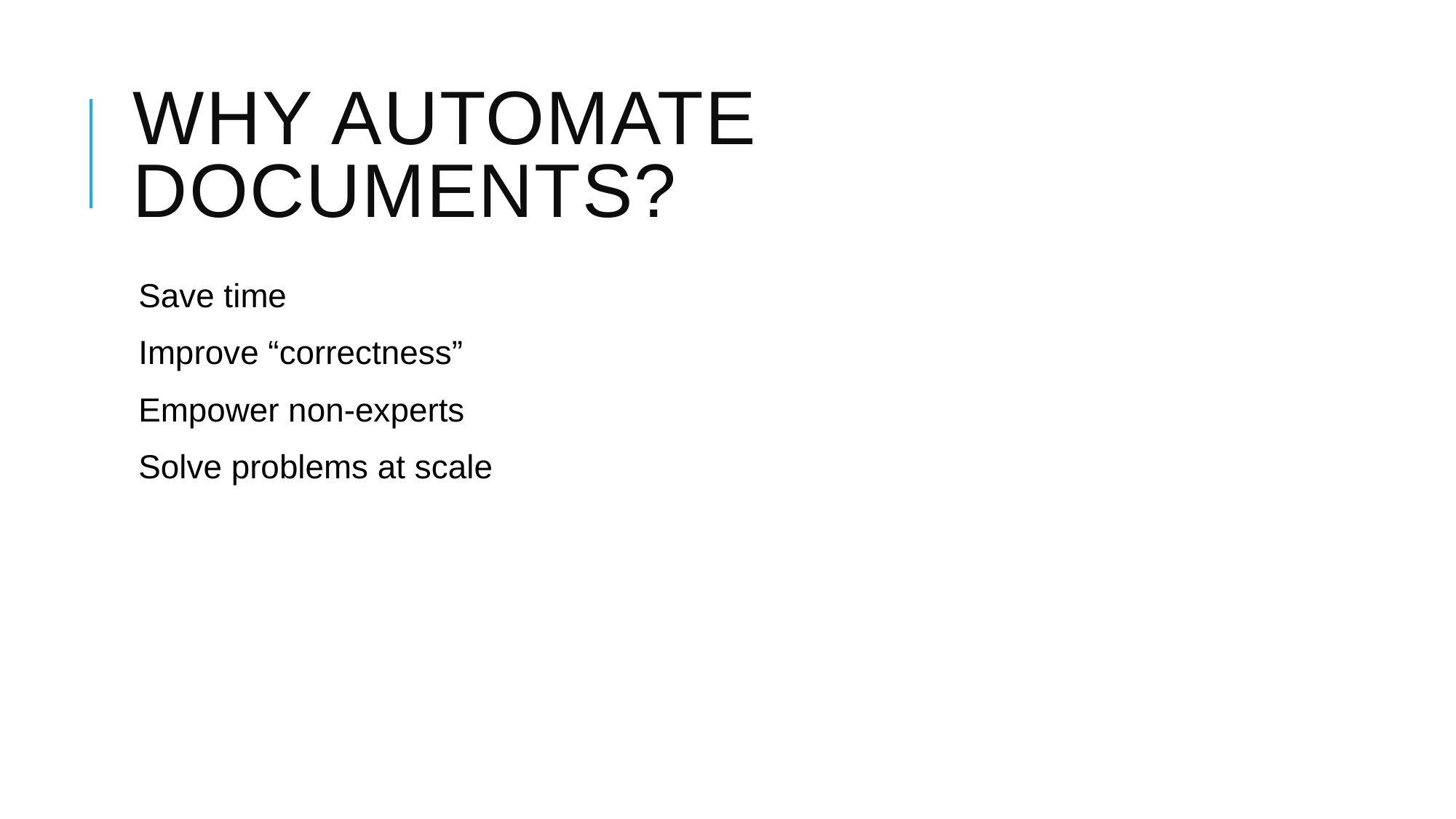

# Why Automate Documents?
Save time
Improve “correctness”
Empower non-experts
Solve problems at scale